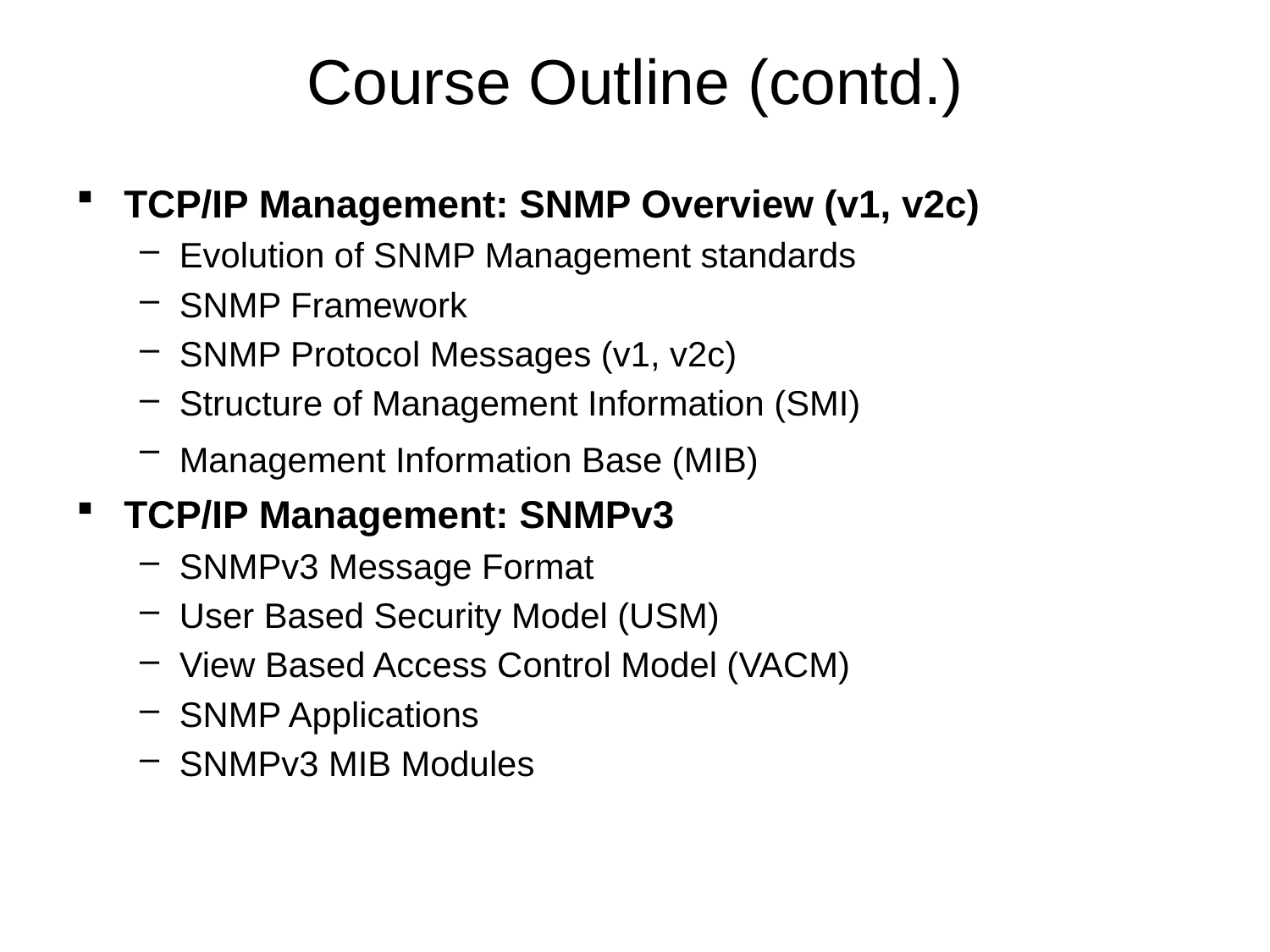

# Course Outline (contd.)
TCP/IP Management: SNMP Overview (v1, v2c)
Evolution of SNMP Management standards
SNMP Framework
SNMP Protocol Messages (v1, v2c)
Structure of Management Information (SMI)
Management Information Base (MIB)
TCP/IP Management: SNMPv3
SNMPv3 Message Format
User Based Security Model (USM)
View Based Access Control Model (VACM)
SNMP Applications
SNMPv3 MIB Modules